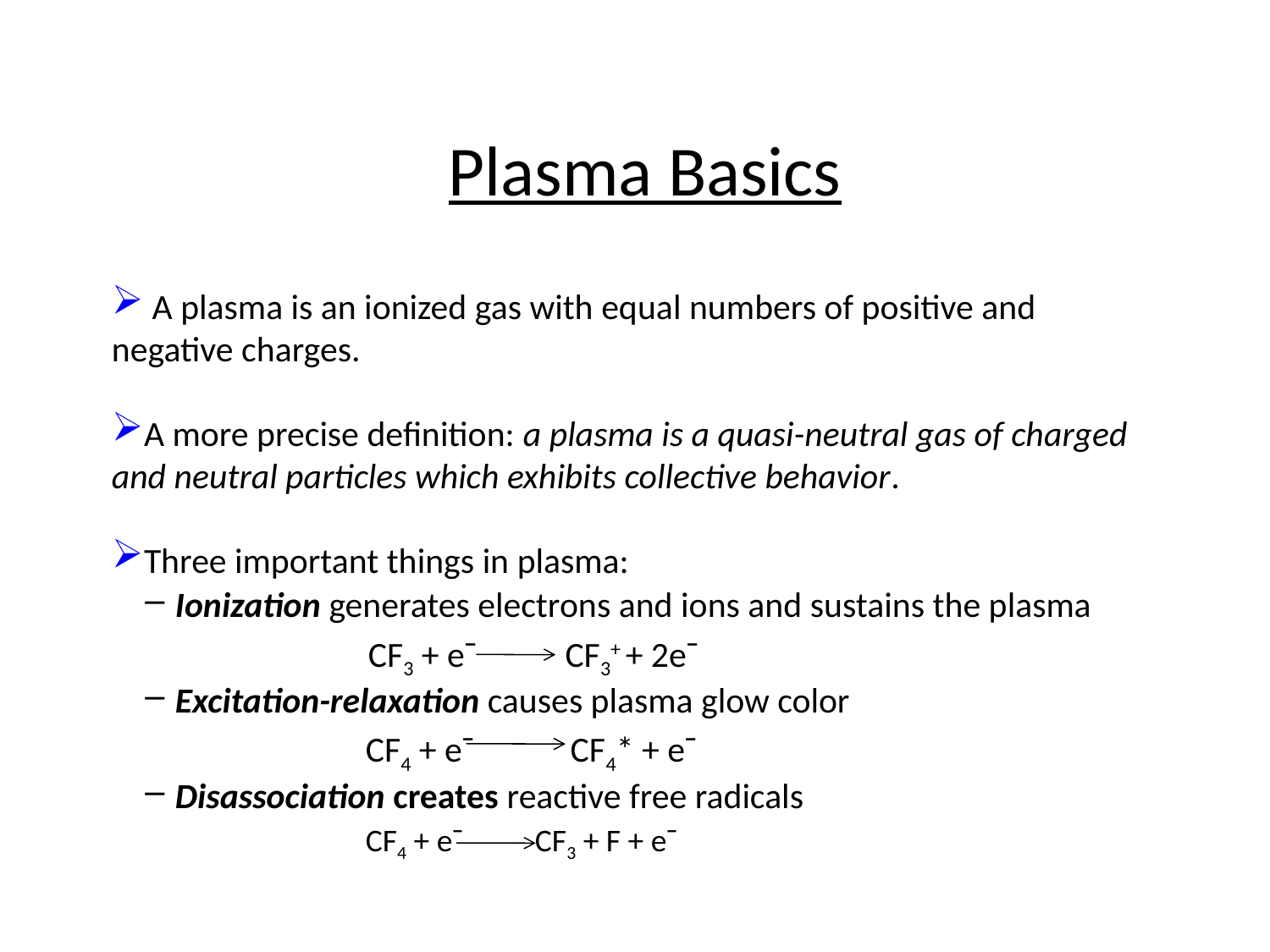

Plasma Basics
 A plasma is an ionized gas with equal numbers of positive and negative charges.

A more precise definition: a plasma is a quasi-neutral gas of charged and neutral particles which exhibits collective behavior.

Three important things in plasma:
Ionization generates electrons and ions and sustains the plasma
                        CF3 + eˉ           CF3+ + 2eˉ
Excitation-relaxation causes plasma glow color
CF4 + eˉ            CF4* + eˉ
Disassociation creates reactive free radicals
 		CF4 + eˉ          CF3 + F + eˉ